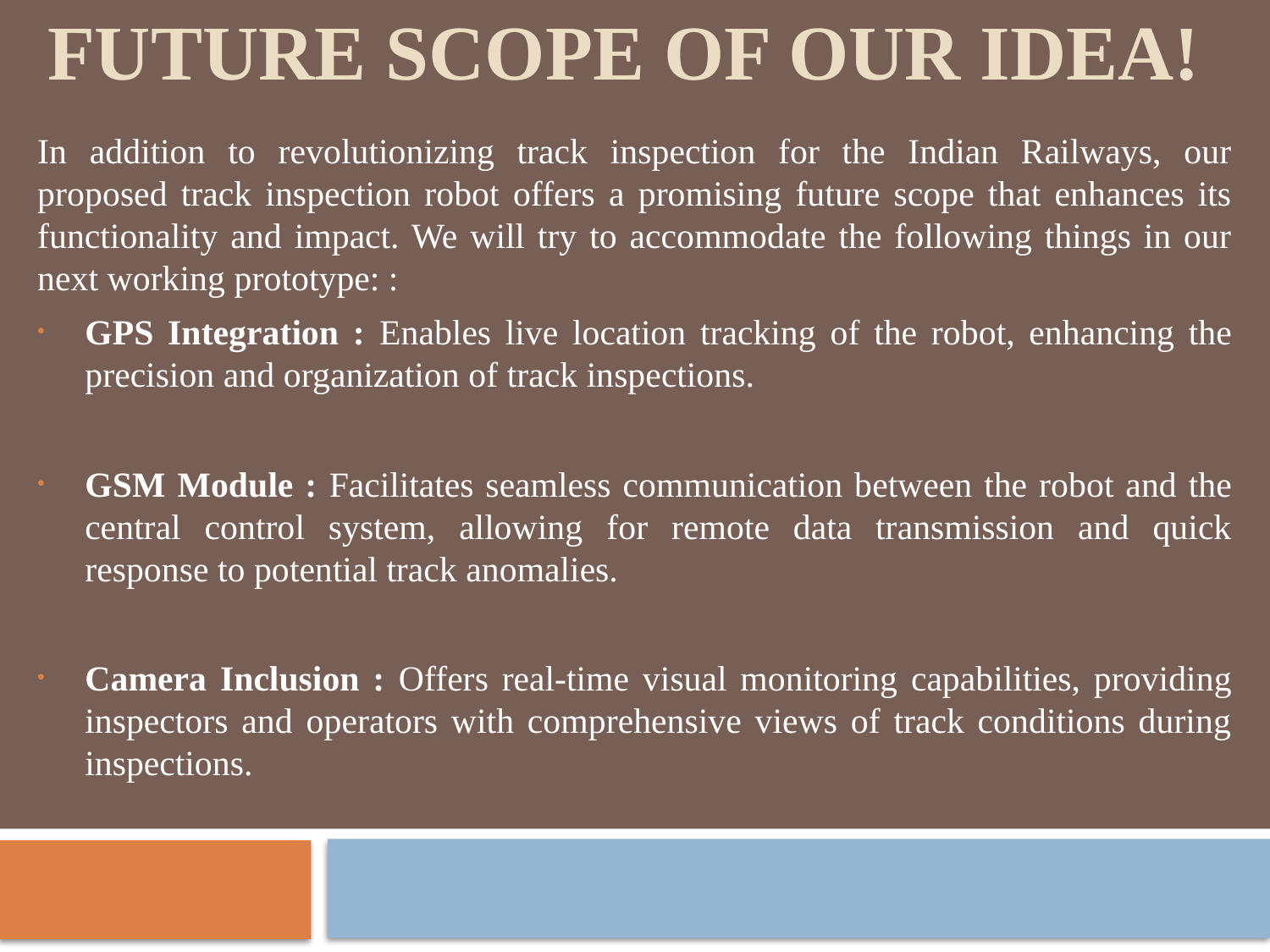

# Future scope of our idea!
In addition to revolutionizing track inspection for the Indian Railways, our proposed track inspection robot offers a promising future scope that enhances its functionality and impact. We will try to accommodate the following things in our next working prototype: :
GPS Integration : Enables live location tracking of the robot, enhancing the precision and organization of track inspections.

GSM Module : Facilitates seamless communication between the robot and the central control system, allowing for remote data transmission and quick response to potential track anomalies.

Camera Inclusion : Offers real-time visual monitoring capabilities, providing inspectors and operators with comprehensive views of track conditions during inspections.